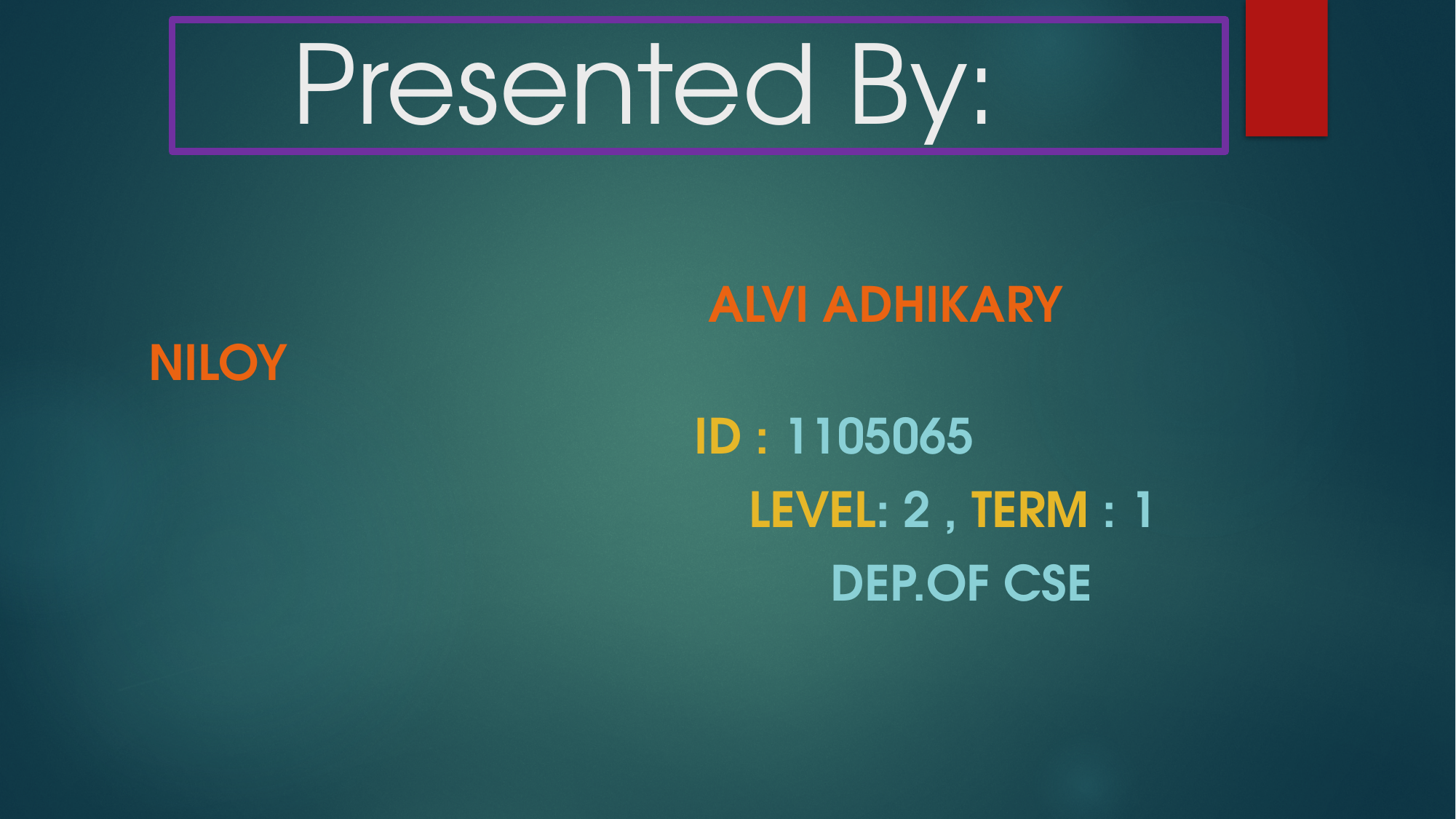

# Presented By:

					 Alvi Adhikary Niloy
			                Id : 1105065
					    level: 2 , Term : 1
						  dep.of cse